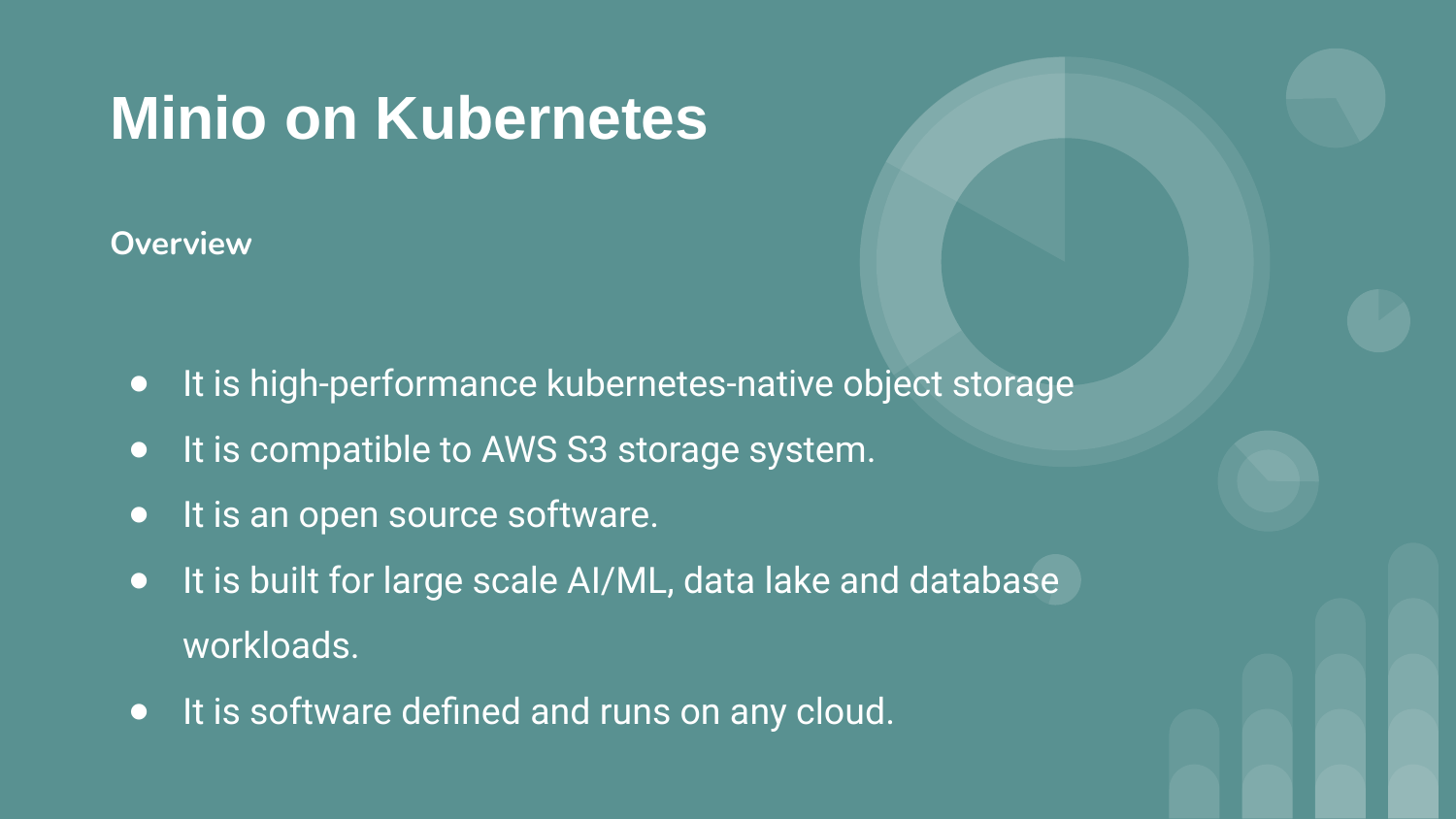

# Minio on Kubernetes
Overview
It is high-performance kubernetes-native object storage
It is compatible to AWS S3 storage system.
It is an open source software.
It is built for large scale AI/ML, data lake and database workloads.
It is software defined and runs on any cloud.